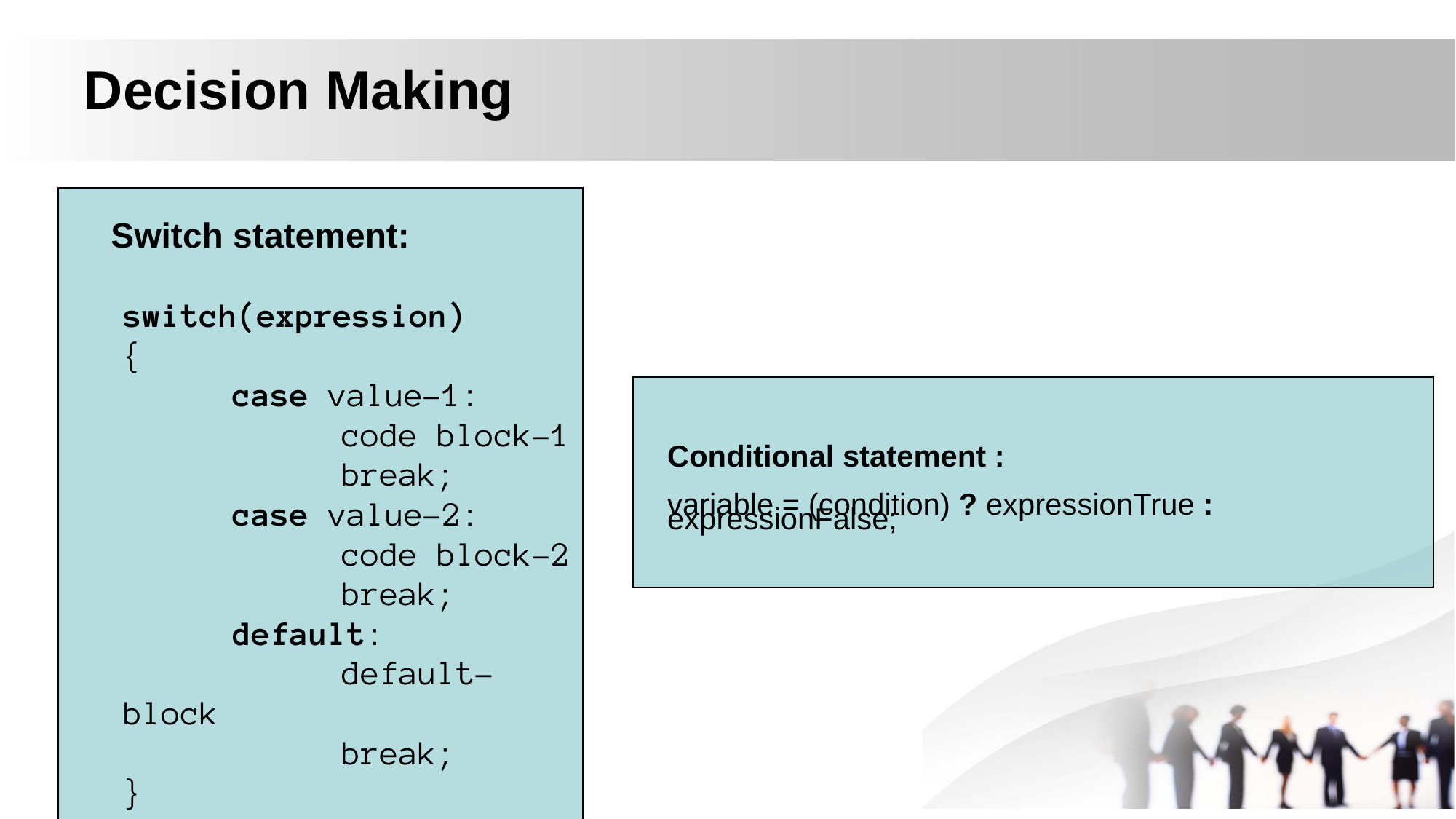

# Decision Making

      Switch statement:

switch(expression)
{
	case value-1:
		code block-1
		break;
	case value-2:
		code block-2
		break;
	default:
		default-block
		break;
}

Conditional statement :
variable = (condition) ? expressionTrue :  expressionFalse;